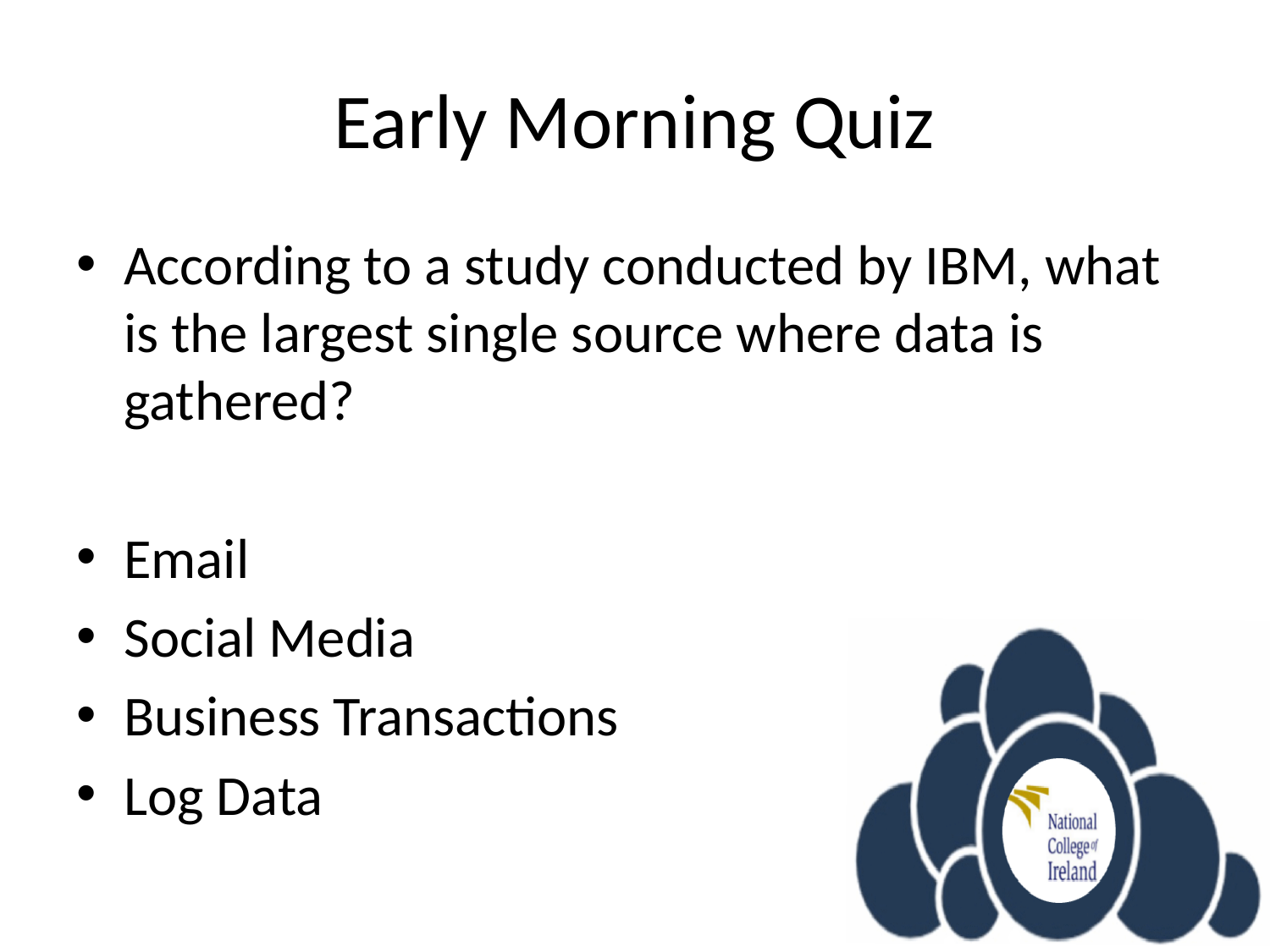

# Early Morning Quiz
According to a study conducted by IBM, what is the largest single source where data is gathered?

Email
Social Media
Business Transactions
Log Data